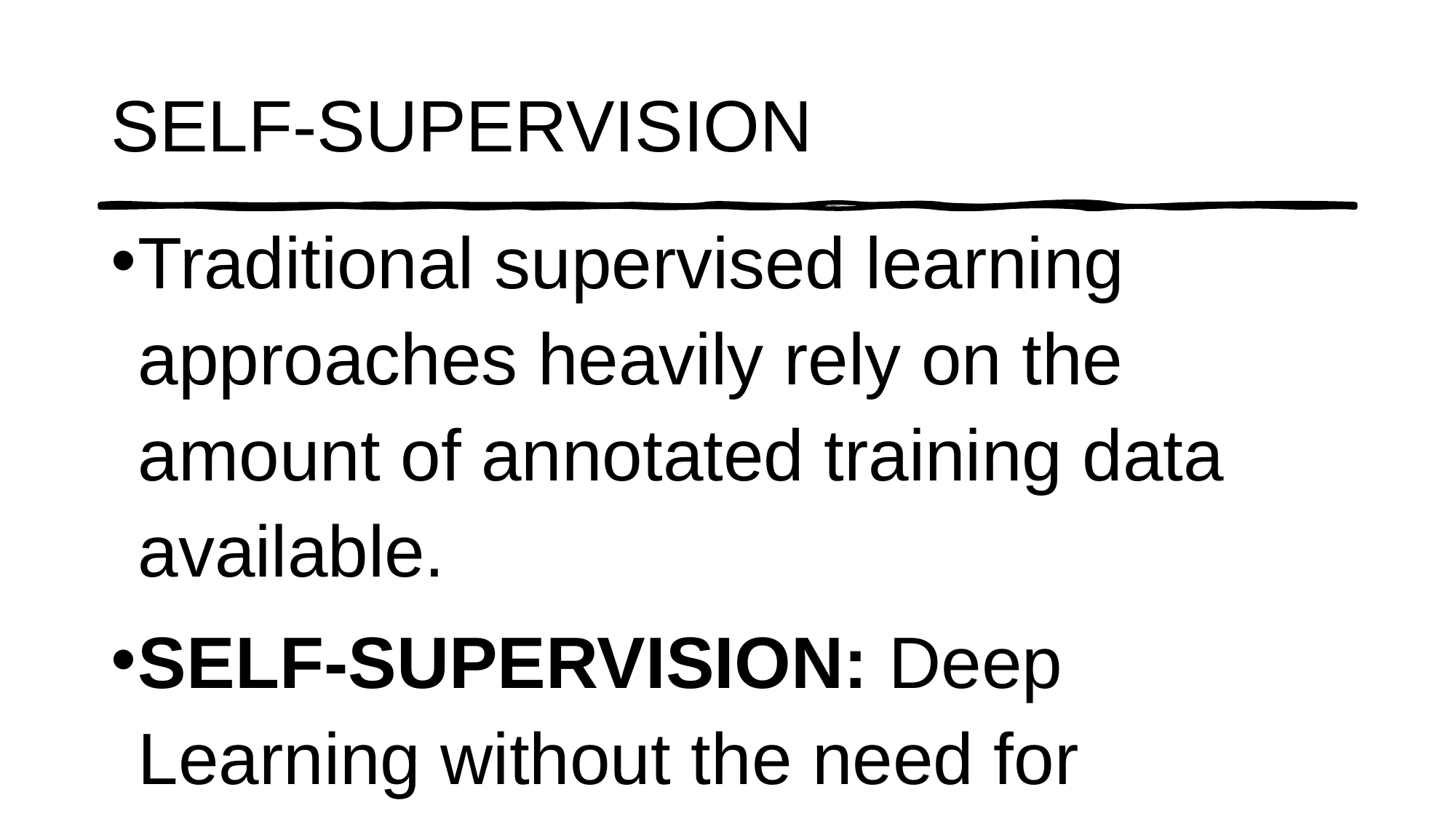

# SELF-SUPERVISION
Traditional supervised learning approaches heavily rely on the amount of annotated training data available.
SELF-SUPERVISION: Deep Learning without the need for expensive annotations and learn feature representations where data itself provides supervision.
Mainly two parts: Generative Learning and Contrastive Learning